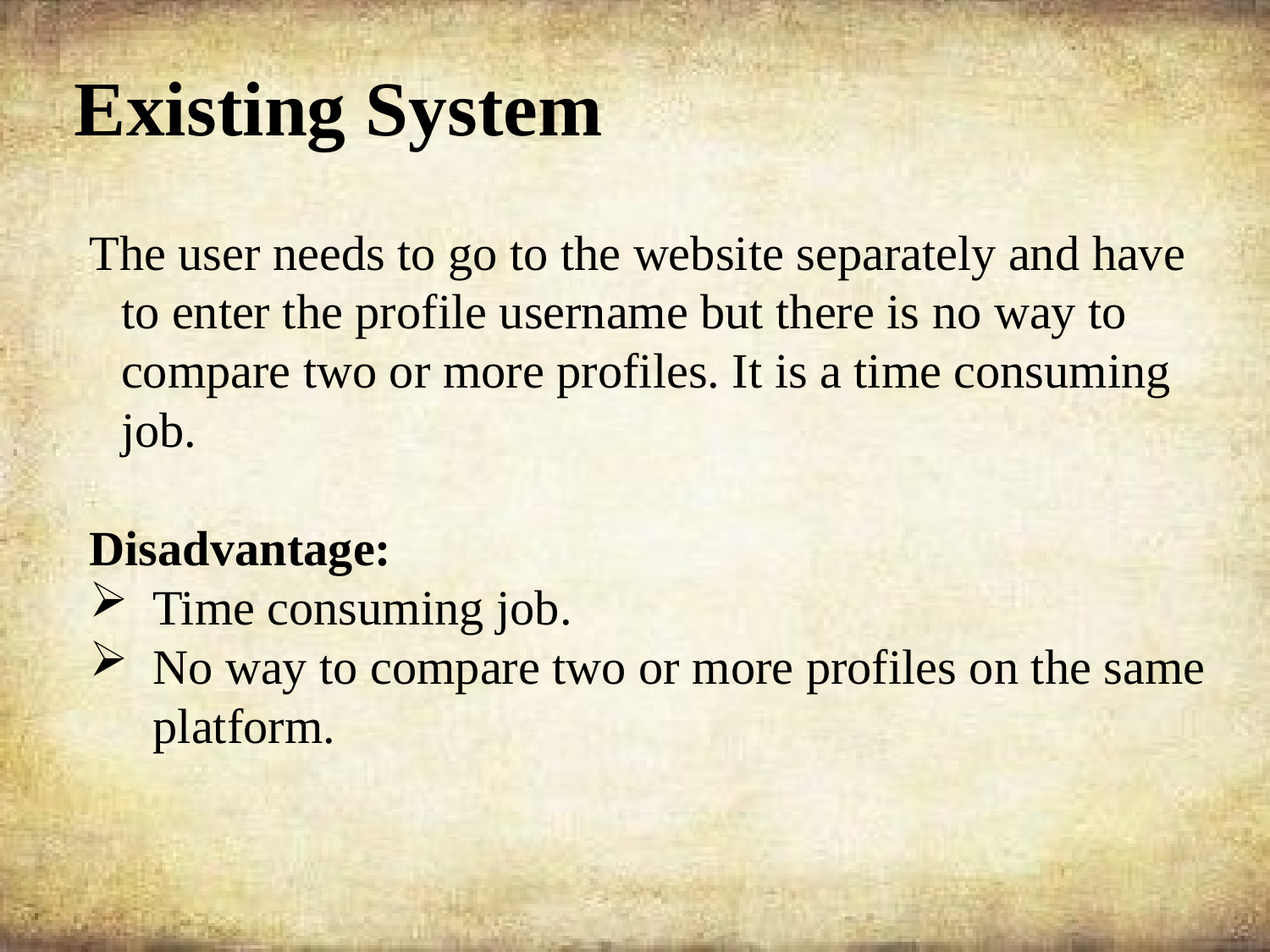

# Existing System
The user needs to go to the website separately and have to enter the profile username but there is no way to compare two or more profiles. It is a time consuming job.

Disadvantage:
Time consuming job.
No way to compare two or more profiles on the same platform.